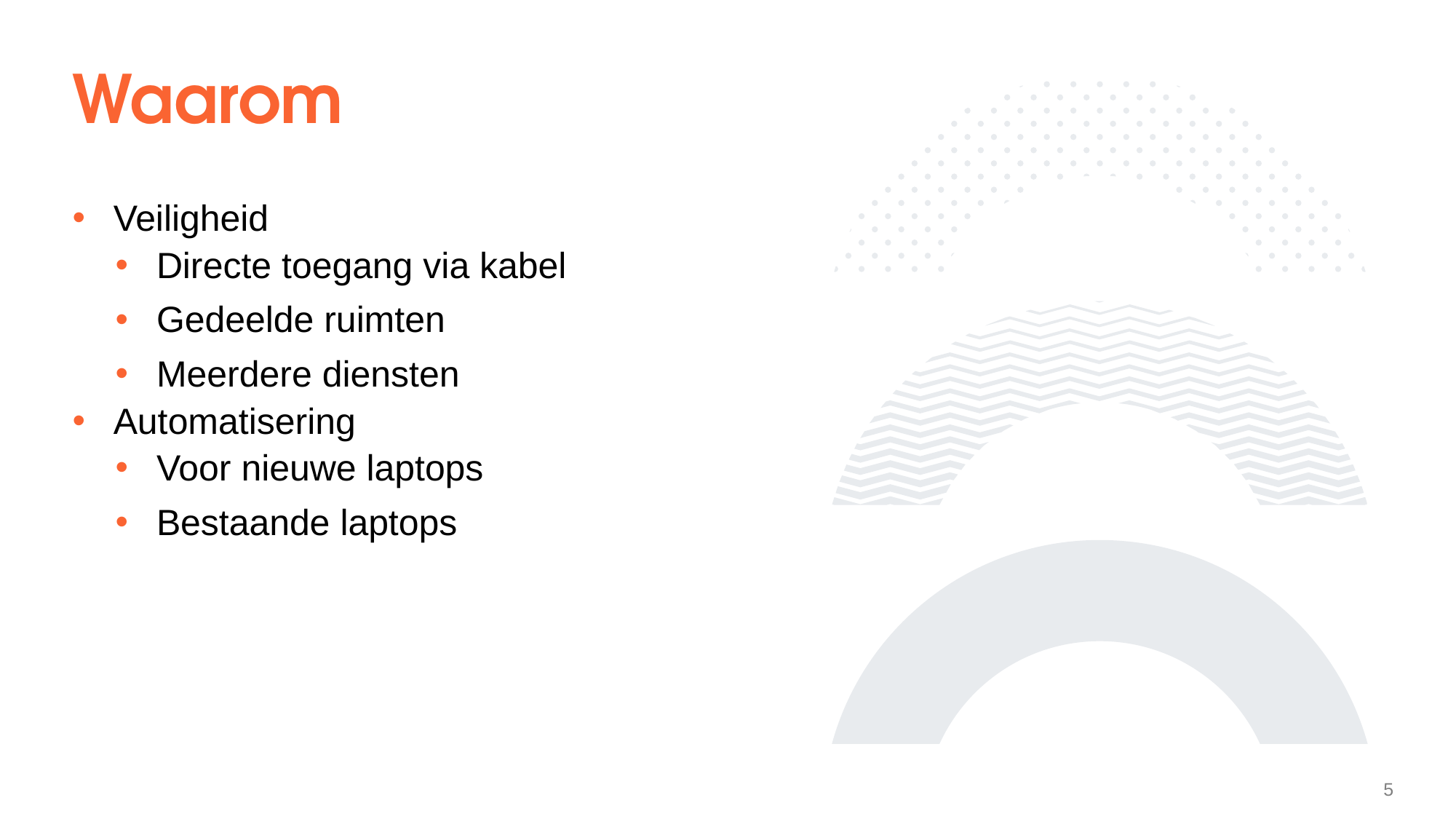

# Waarom
Veiligheid
Directe toegang via kabel
Gedeelde ruimten
Meerdere diensten
Automatisering
Voor nieuwe laptops
Bestaande laptops
5